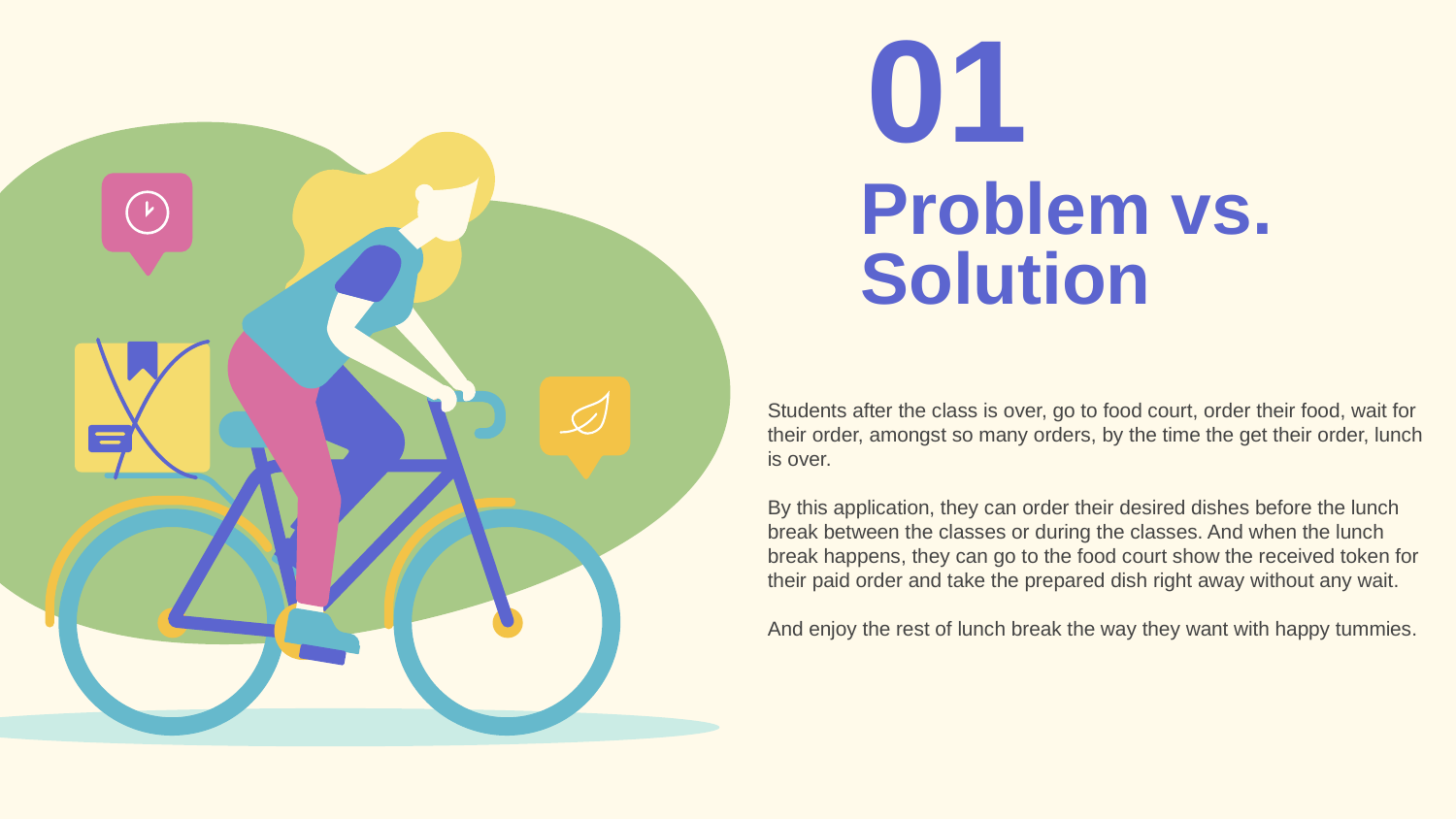

# Problem vs. Solution
01

Students after the class is over, go to food court, order their food, wait for their order, amongst so many orders, by the time the get their order, lunch is over.

By this application, they can order their desired dishes before the lunch break between the classes or during the classes. And when the lunch break happens, they can go to the food court show the received token for their paid order and take the prepared dish right away without any wait.

And enjoy the rest of lunch break the way they want with happy tummies.